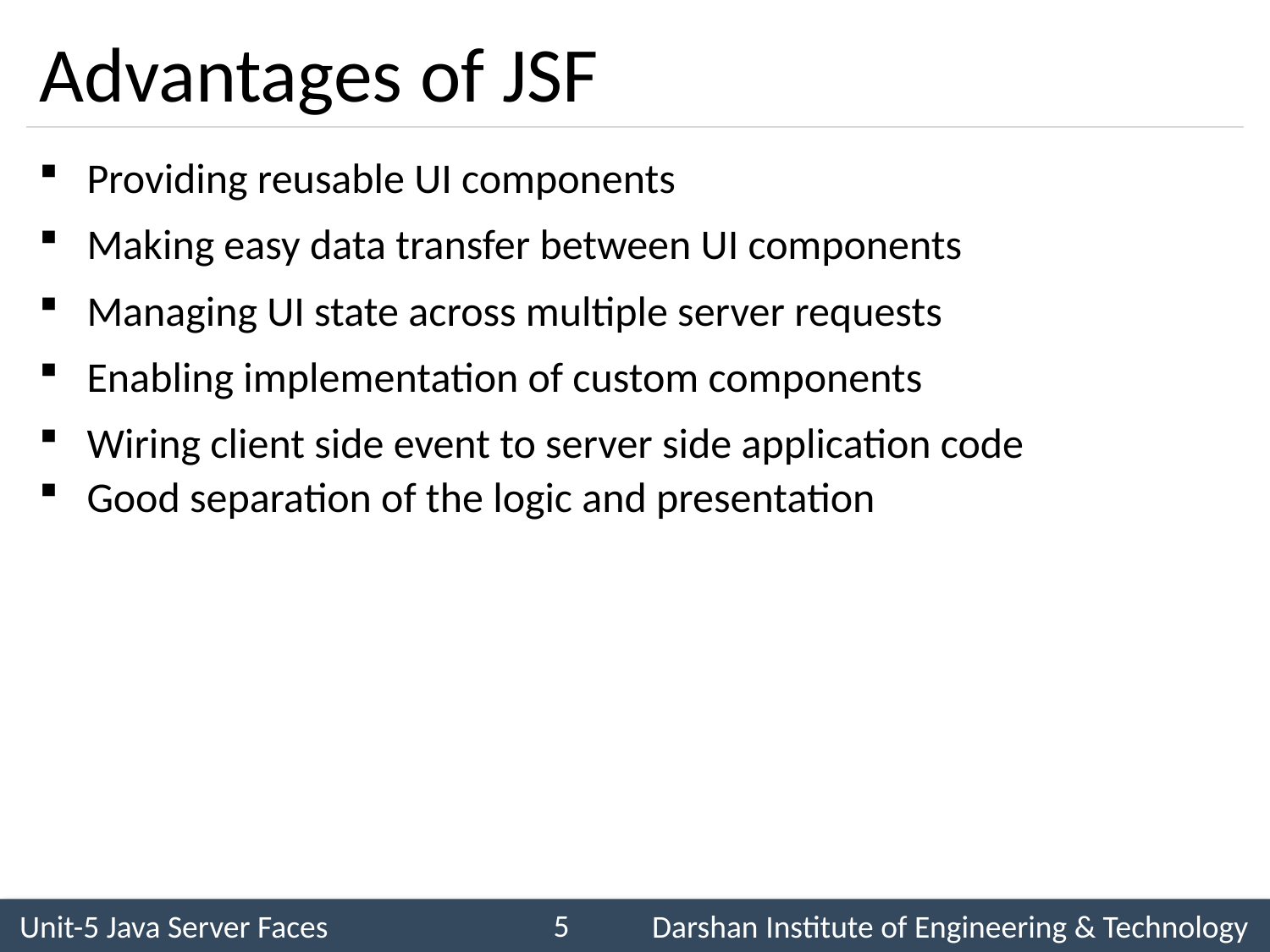

# Advantages of JSF
Providing reusable UI components
Making easy data transfer between UI components
Managing UI state across multiple server requests
Enabling implementation of custom components
Wiring client side event to server side application code
Good separation of the logic and presentation

5